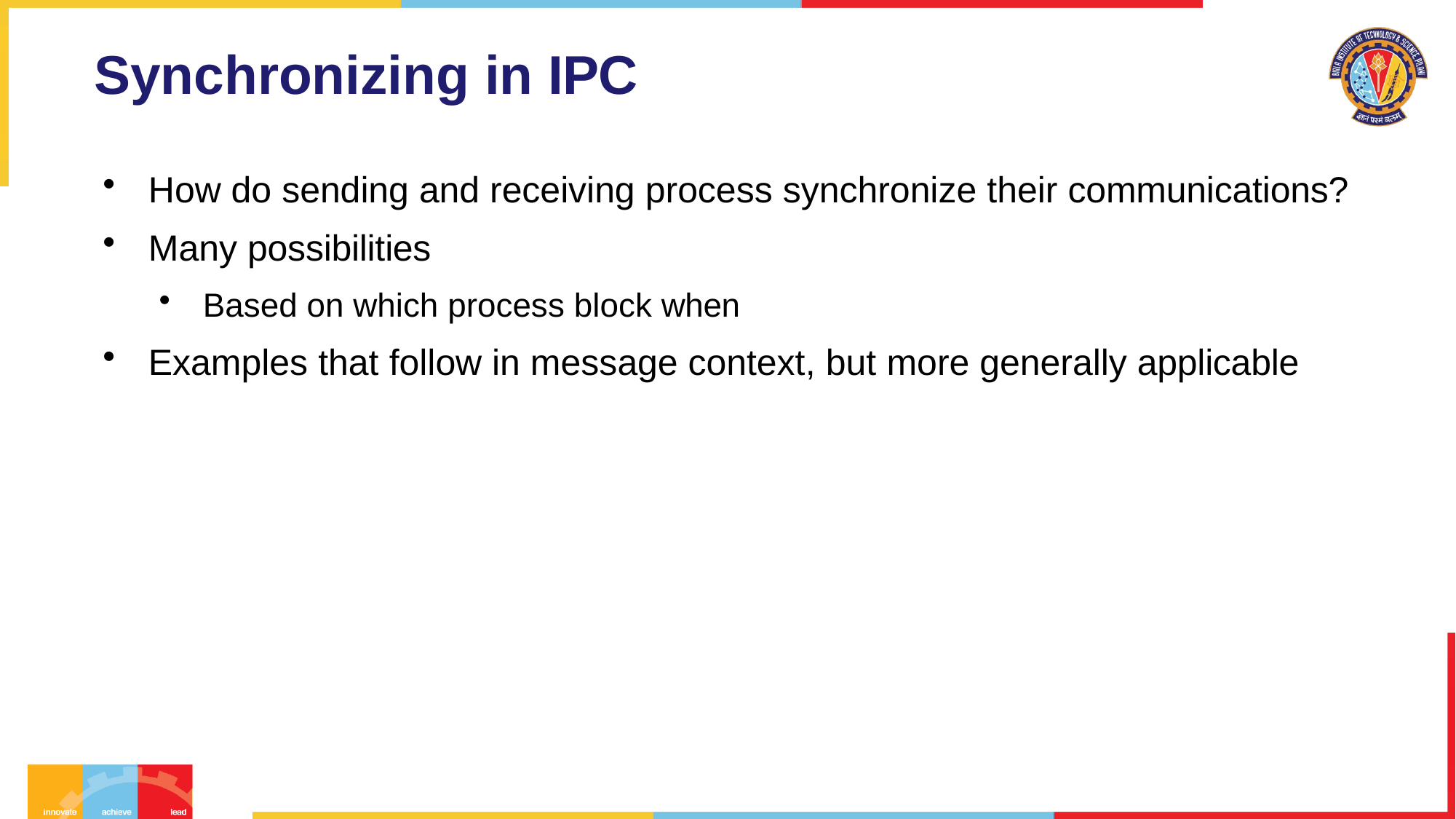

# Synchronizing in IPC
How do sending and receiving process synchronize their communications?
Many possibilities
Based on which process block when
Examples that follow in message context, but more generally applicable